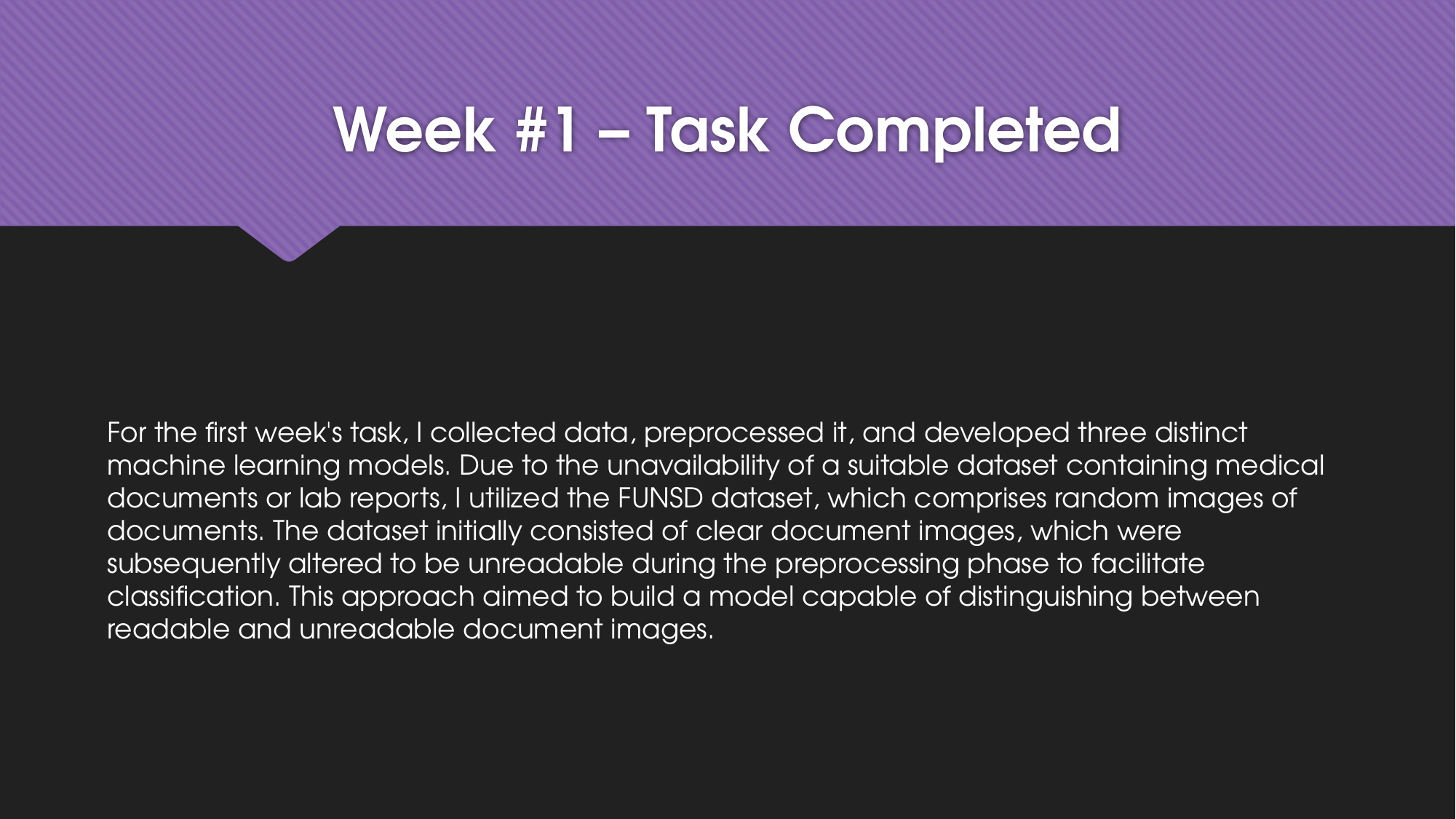

# Week #1 – Task Completed
For the first week's task, I collected data, preprocessed it, and developed three distinct machine learning models. Due to the unavailability of a suitable dataset containing medical documents or lab reports, I utilized the FUNSD dataset, which comprises random images of documents. The dataset initially consisted of clear document images, which were subsequently altered to be unreadable during the preprocessing phase to facilitate classification. This approach aimed to build a model capable of distinguishing between readable and unreadable document images.